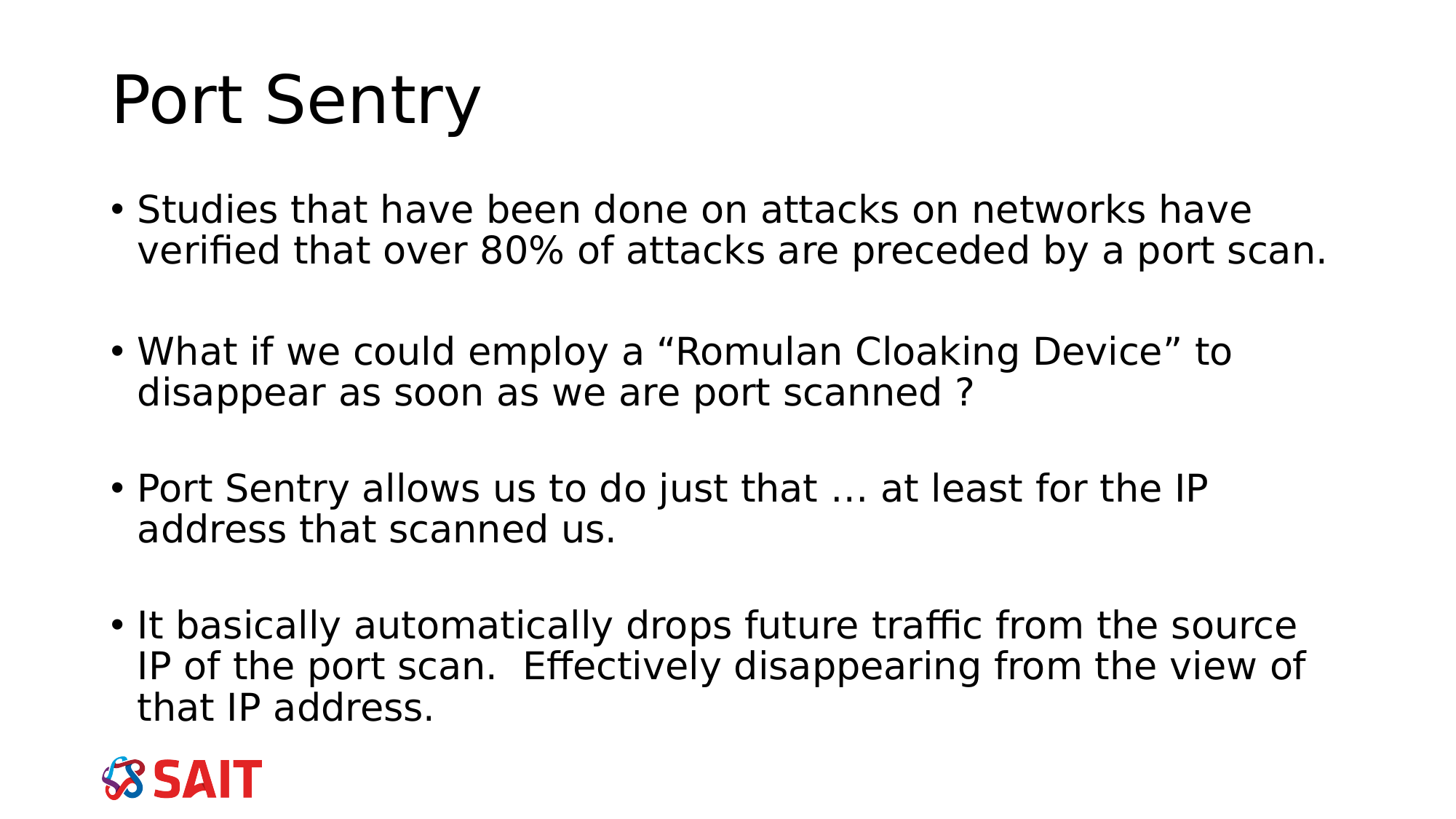

# Port Sentry
Studies that have been done on attacks on networks have verified that over 80% of attacks are preceded by a port scan.
What if we could employ a “Romulan Cloaking Device” to disappear as soon as we are port scanned ?
Port Sentry allows us to do just that … at least for the IP address that scanned us.
It basically automatically drops future traffic from the source IP of the port scan.  Effectively disappearing from the view of that IP address.